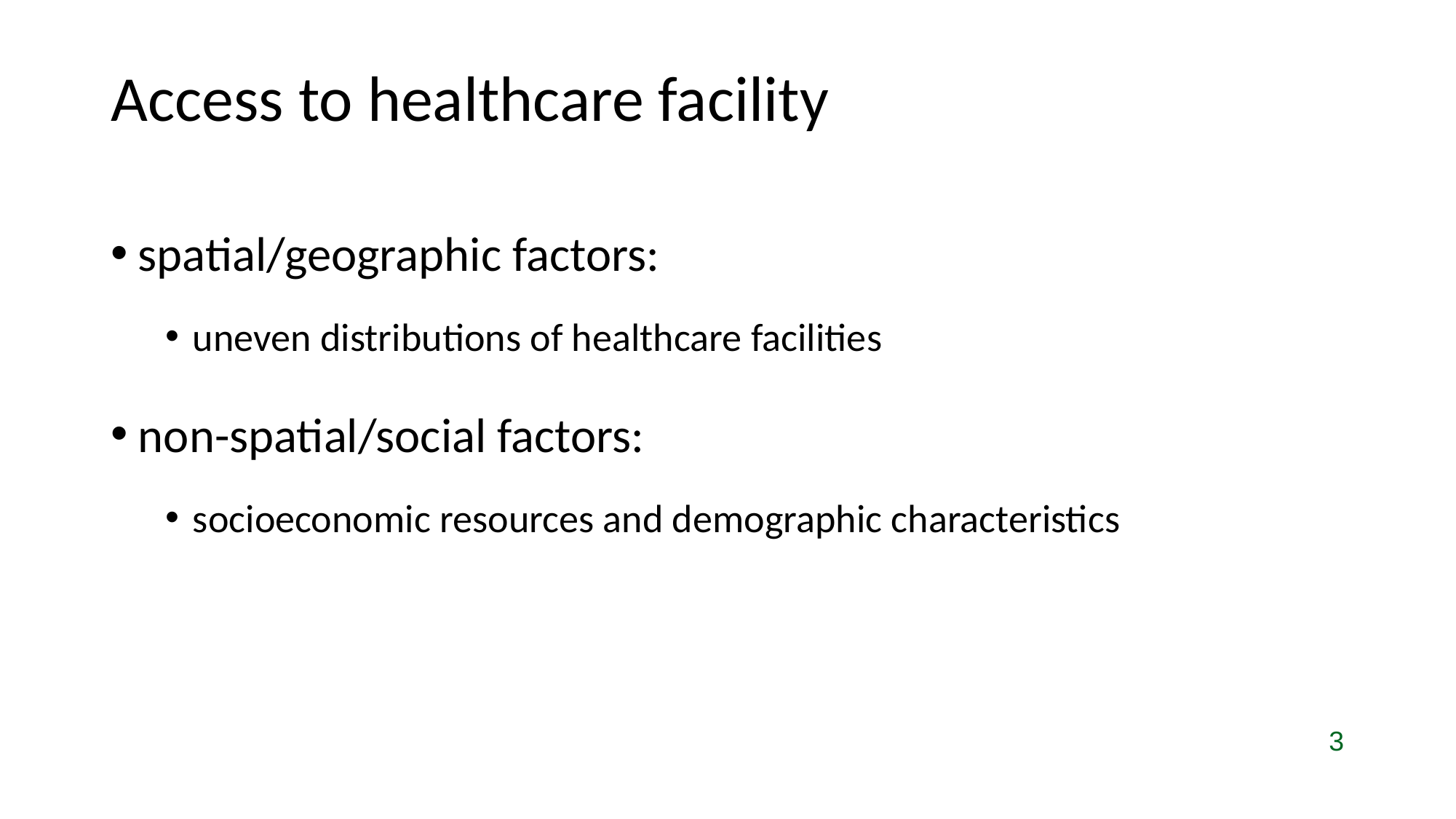

# Access to healthcare facility

spatial/geographic factors:
uneven distributions of healthcare facilities
non-spatial/social factors:
socioeconomic resources and demographic characteristics

3